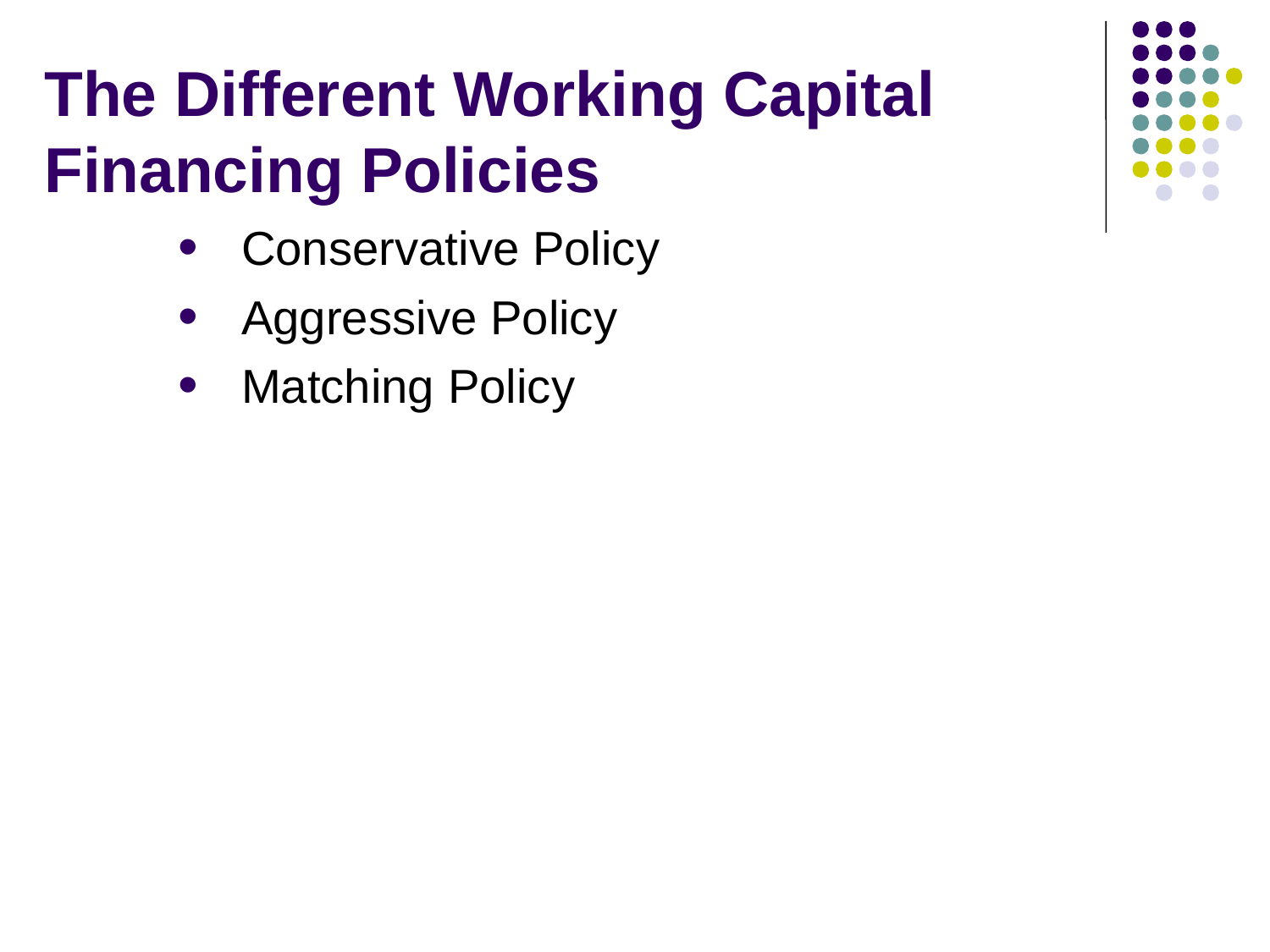

# The Different Working Capital Financing Policies
Conservative Policy
Aggressive Policy
Matching Policy